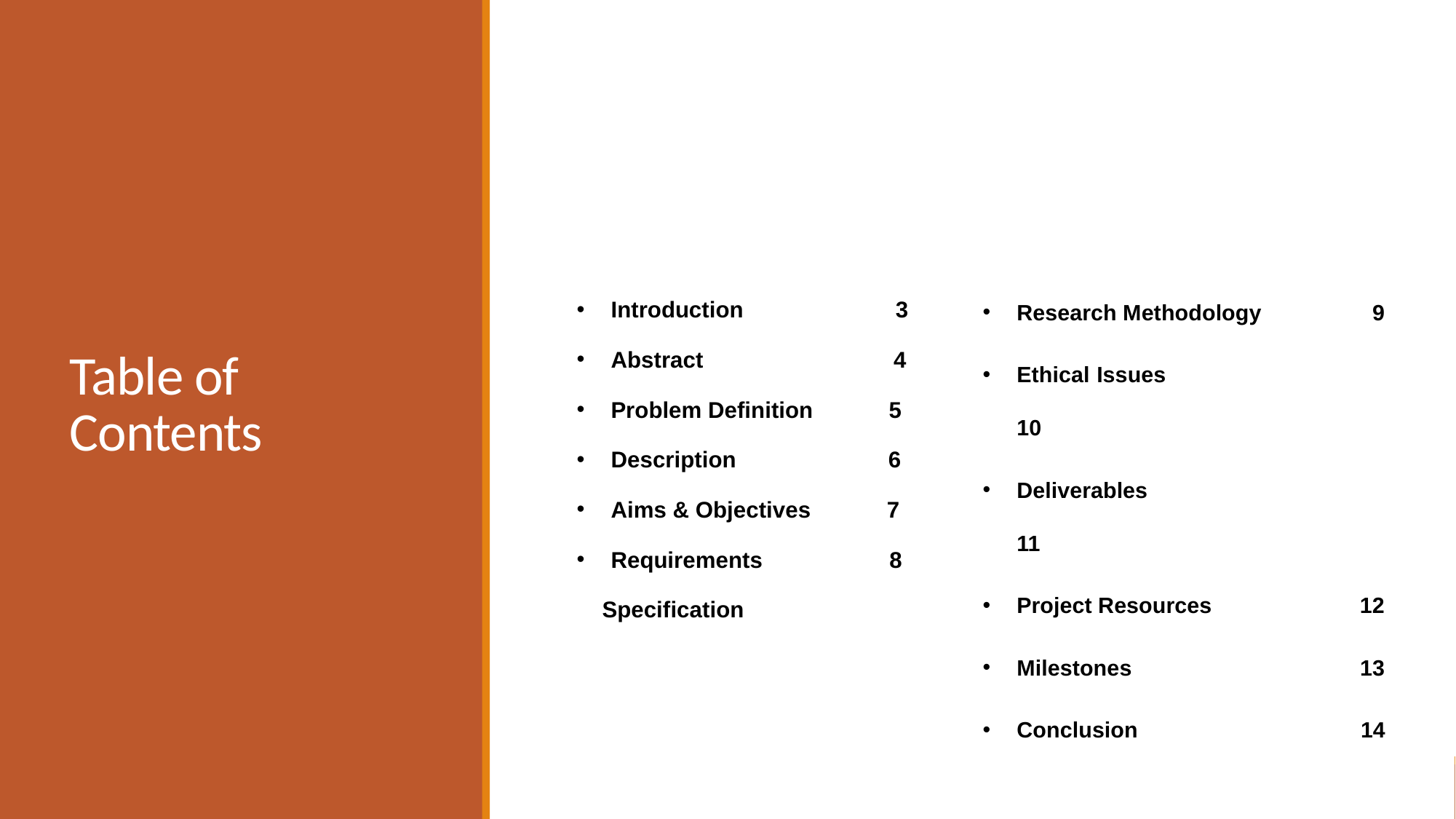

# Table of Contents
Research Methodology                  9
Ethical Issues                                10
Deliverables                                   11
Project Resources                        12
Milestones                                     13
Conclusion                                    14
Introduction                        3
Abstract                              4
Problem Definition            5
Description                        6
Aims & Objectives            7
Requirements                    8
    Specification